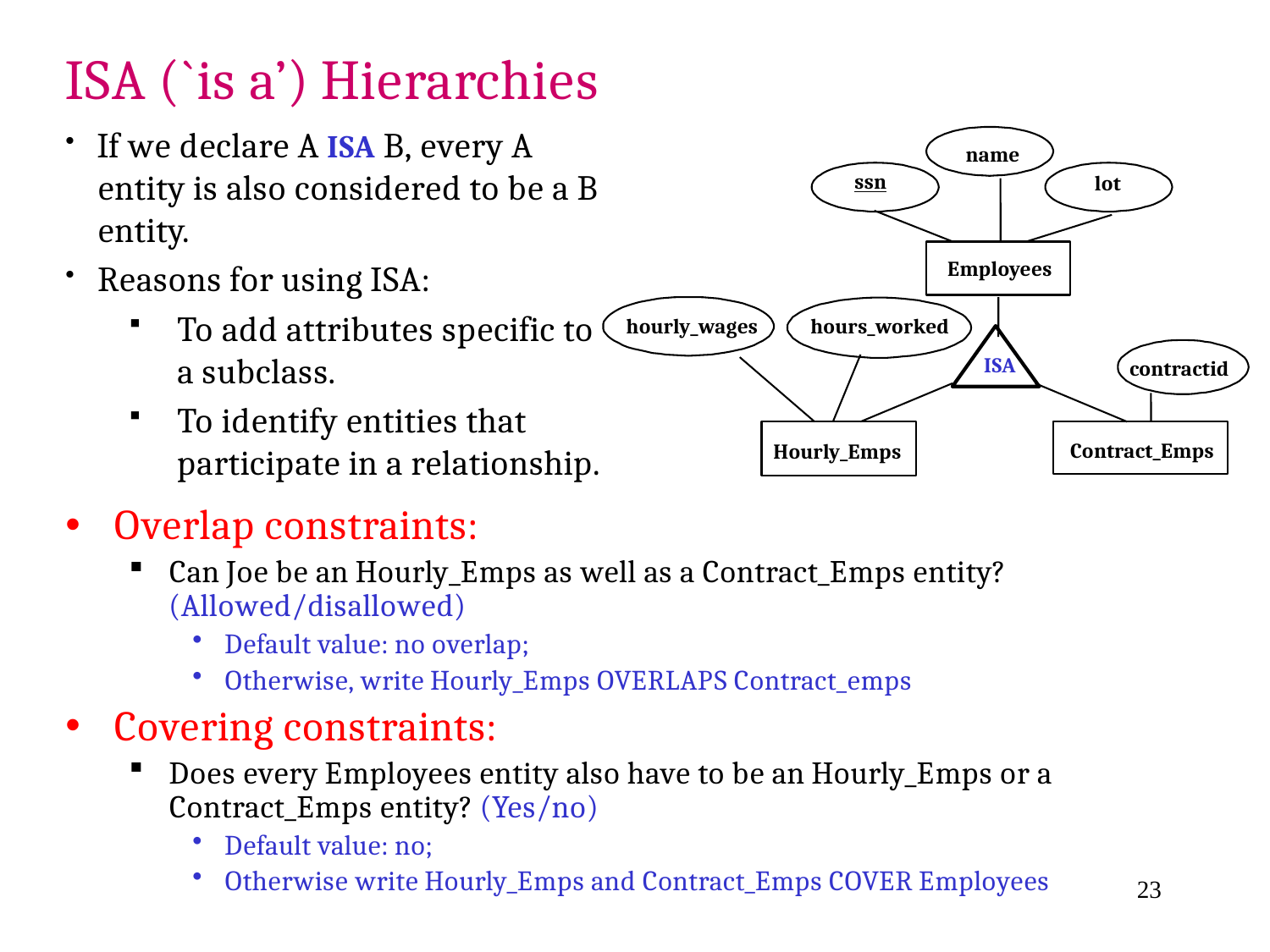

ISA (`is a’) Hierarchies
If we declare A ISA B, every A entity is also considered to be a B entity.
Reasons for using ISA:
To add attributes specific to a subclass.
To identify entities that participate in a relationship.

name
ssn

lot

Employees

hourly_wages
hours_worked

ISA
contractid

Contract_Emps
Hourly_Emps
Overlap constraints:
Can Joe be an Hourly_Emps as well as a Contract_Emps entity?  (Allowed/disallowed)
Default value: no overlap;
Otherwise, write Hourly_Emps OVERLAPS Contract_emps
Covering constraints:
Does every Employees entity also have to be an Hourly_Emps or a Contract_Emps entity? (Yes/no)
Default value: no;
Otherwise write Hourly_Emps and Contract_Emps COVER Employees
23